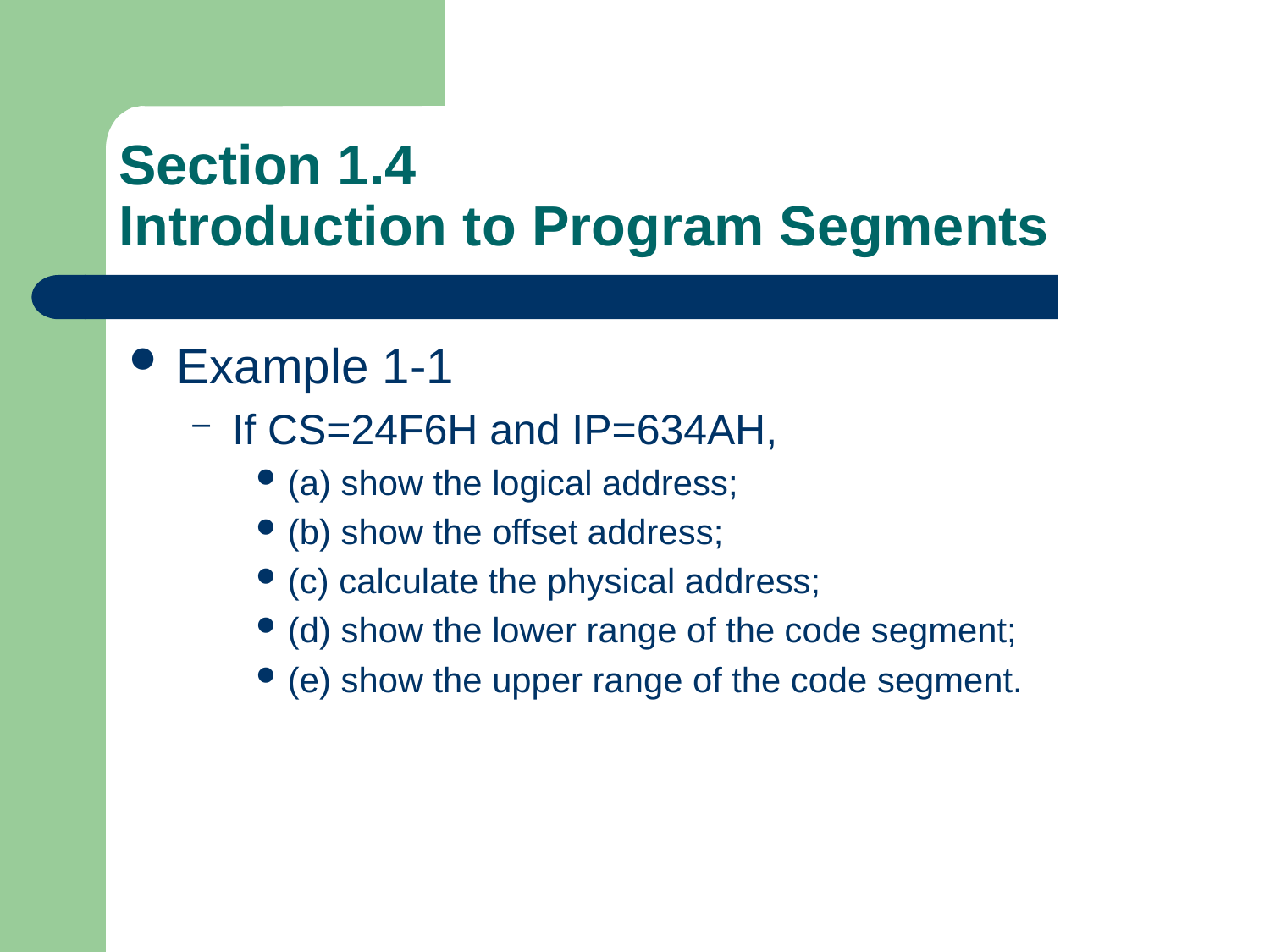

# Section 1.4 Introduction to Program Segments
Example 1-1
If CS=24F6H and IP=634AH,
(a) show the logical address;
(b) show the offset address;
(c) calculate the physical address;
(d) show the lower range of the code segment;
(e) show the upper range of the code segment.